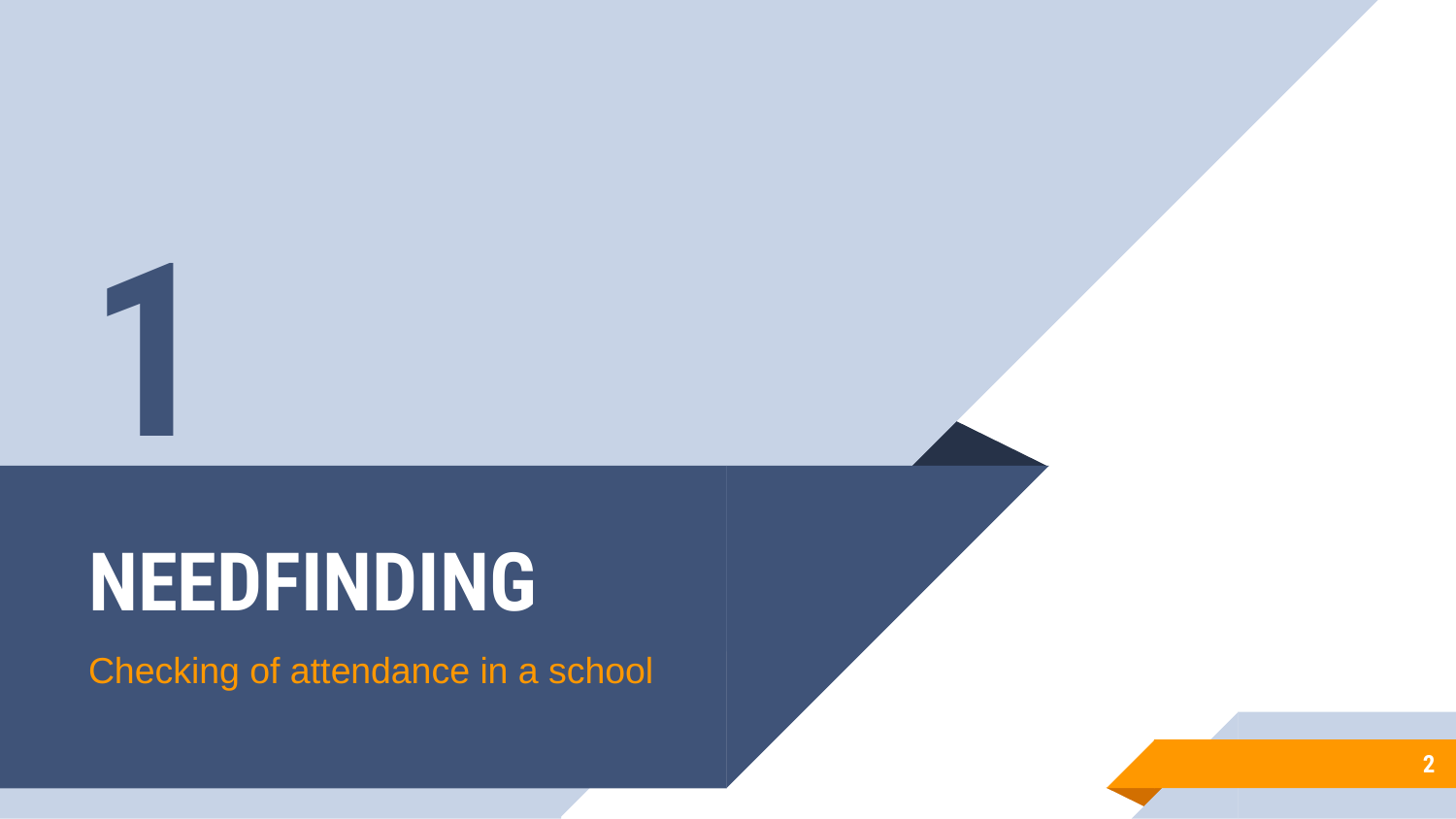

1
# NEEDFINDING
Checking of attendance in a school
2